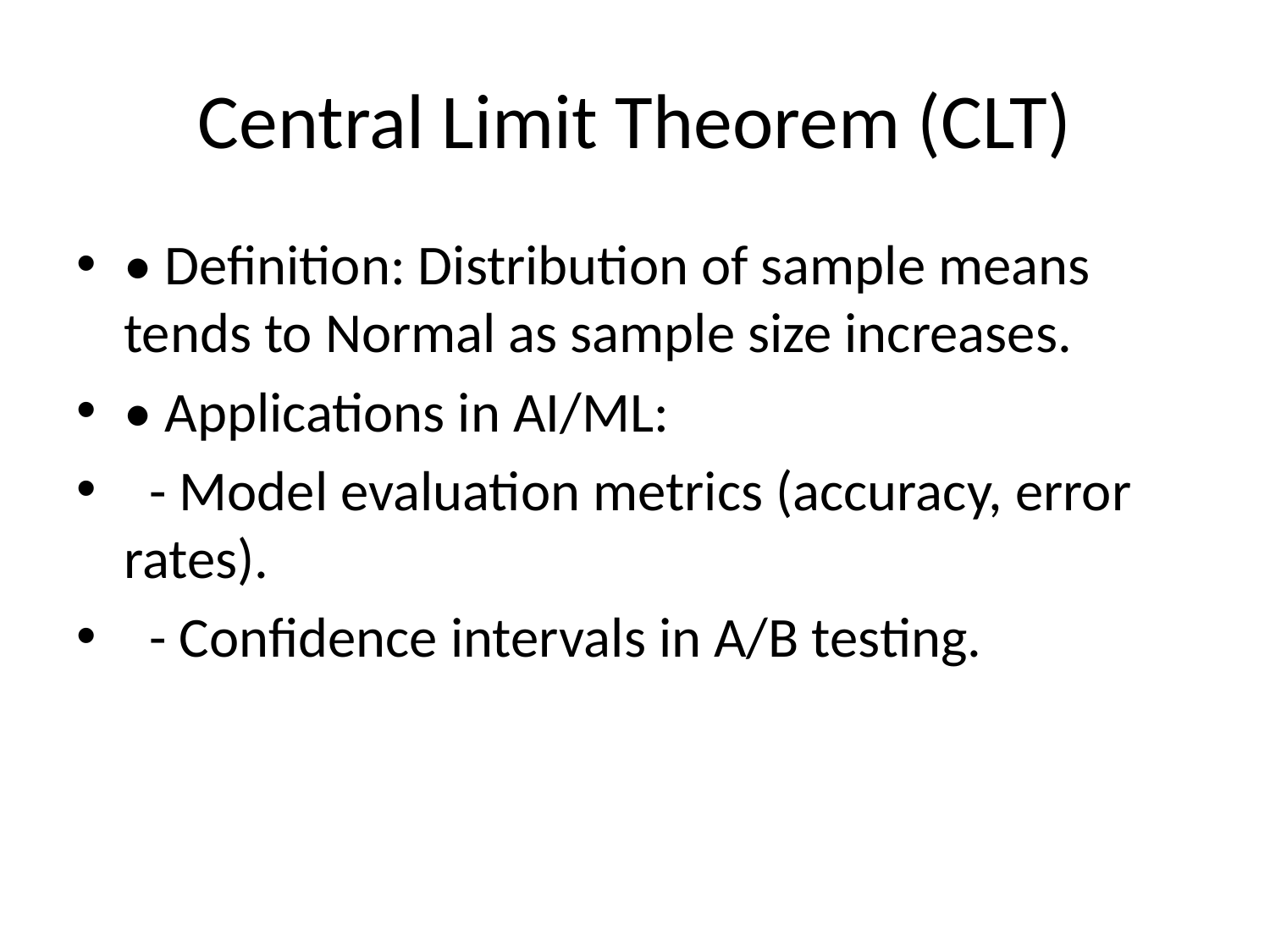

# Central Limit Theorem (CLT)
• Definition: Distribution of sample means tends to Normal as sample size increases.
• Applications in AI/ML:
  - Model evaluation metrics (accuracy, error rates).
  - Confidence intervals in A/B testing.